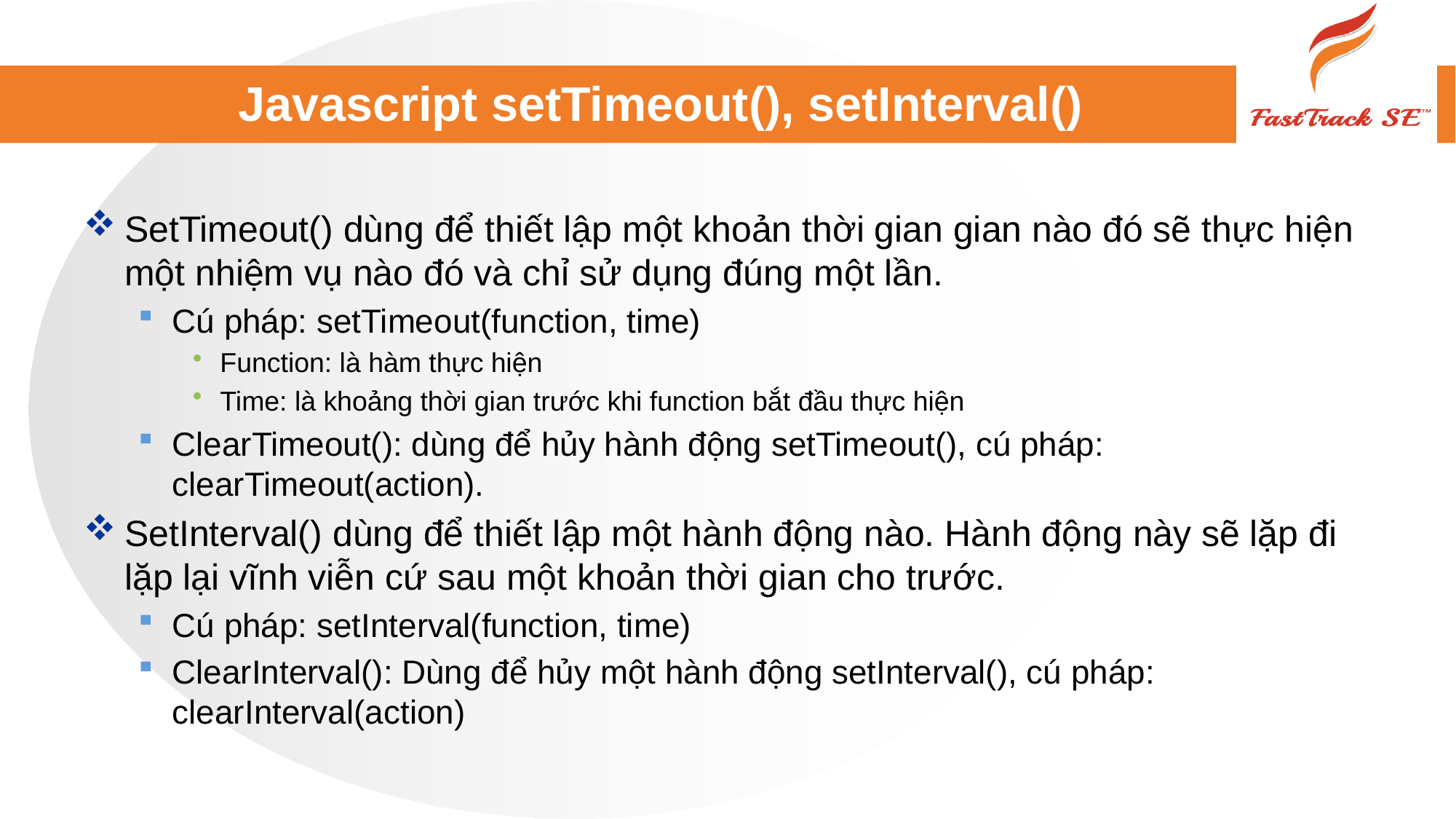

# Javascript setTimeout(), setInterval()
SetTimeout() dùng để thiết lập một khoản thời gian gian nào đó sẽ thực hiện một nhiệm vụ nào đó và chỉ sử dụng đúng một lần.
Cú pháp: setTimeout(function, time)
Function: là hàm thực hiện
Time: là khoảng thời gian trước khi function bắt đầu thực hiện
ClearTimeout(): dùng để hủy hành động setTimeout(), cú pháp: clearTimeout(action).
SetInterval() dùng để thiết lập một hành động nào. Hành động này sẽ lặp đi lặp lại vĩnh viễn cứ sau một khoản thời gian cho trước.
Cú pháp: setInterval(function, time)
ClearInterval(): Dùng để hủy một hành động setInterval(), cú pháp: clearInterval(action)